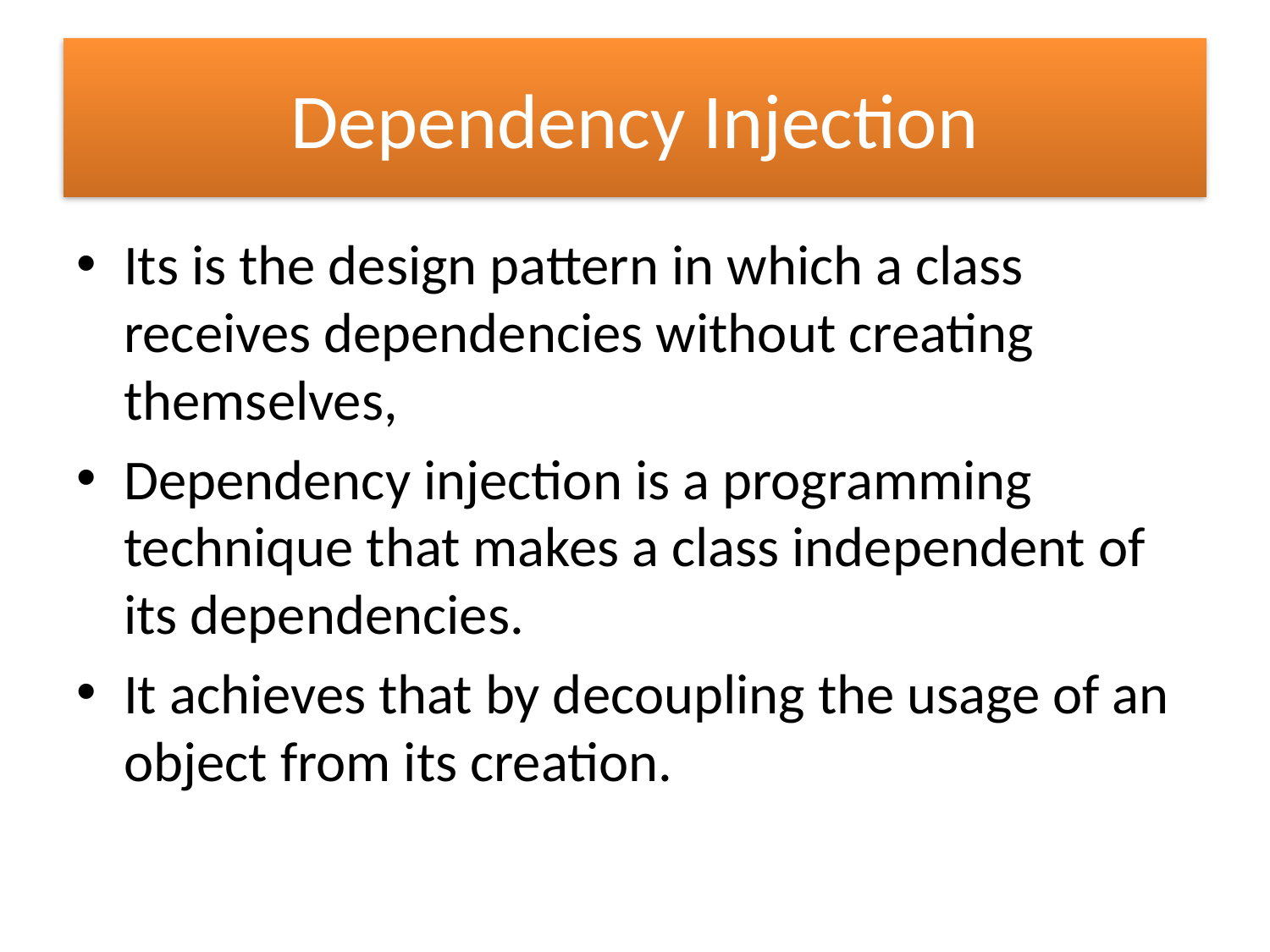

# Dependency Injection
Its is the design pattern in which a class receives dependencies without creating themselves,
Dependency injection is a programming technique that makes a class independent of its dependencies.
It achieves that by decoupling the usage of an object from its creation.